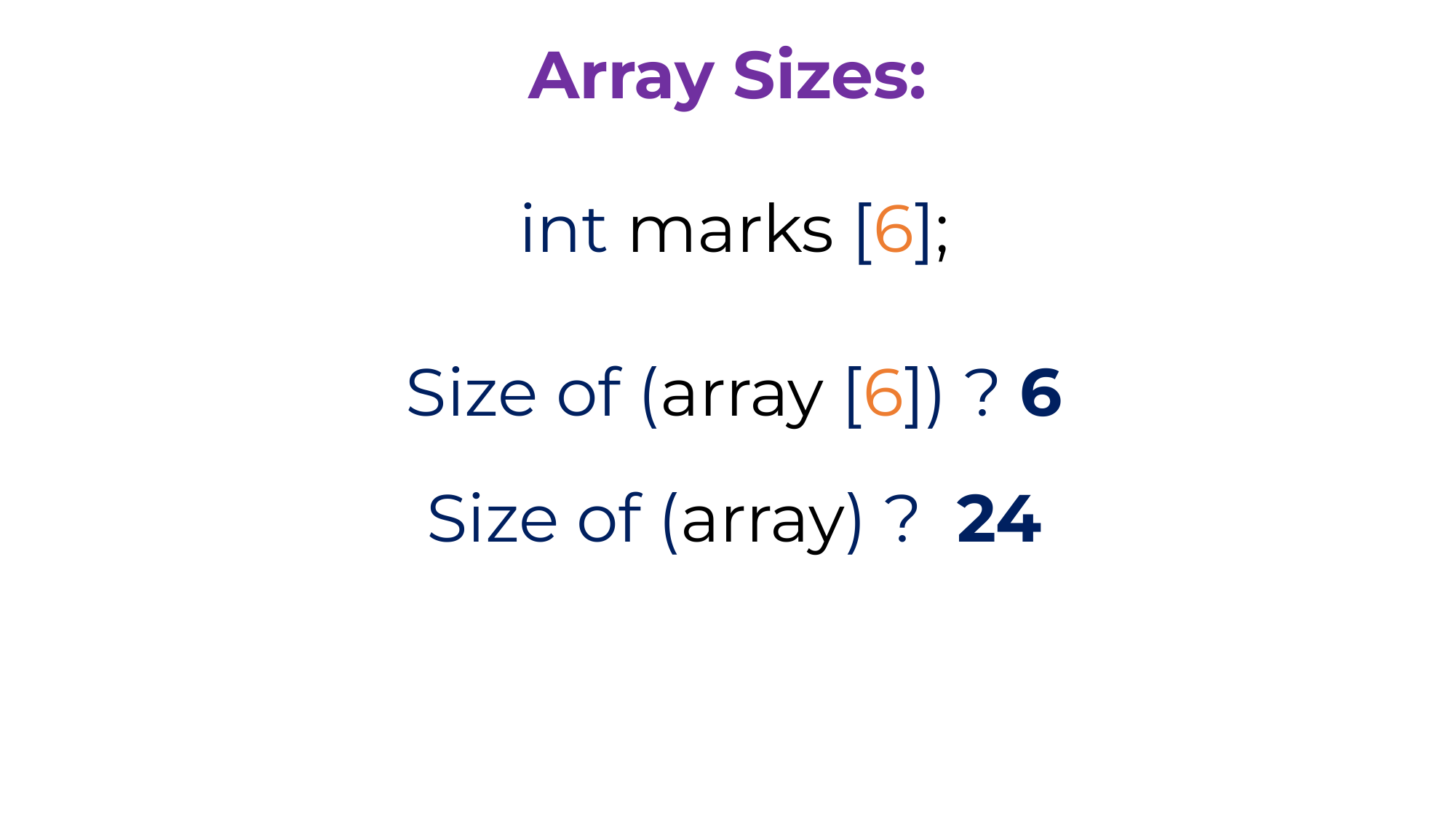

# Array Sizes:
int marks [6];
Size of (array [6]) ? 6

Size of (array) ?  24